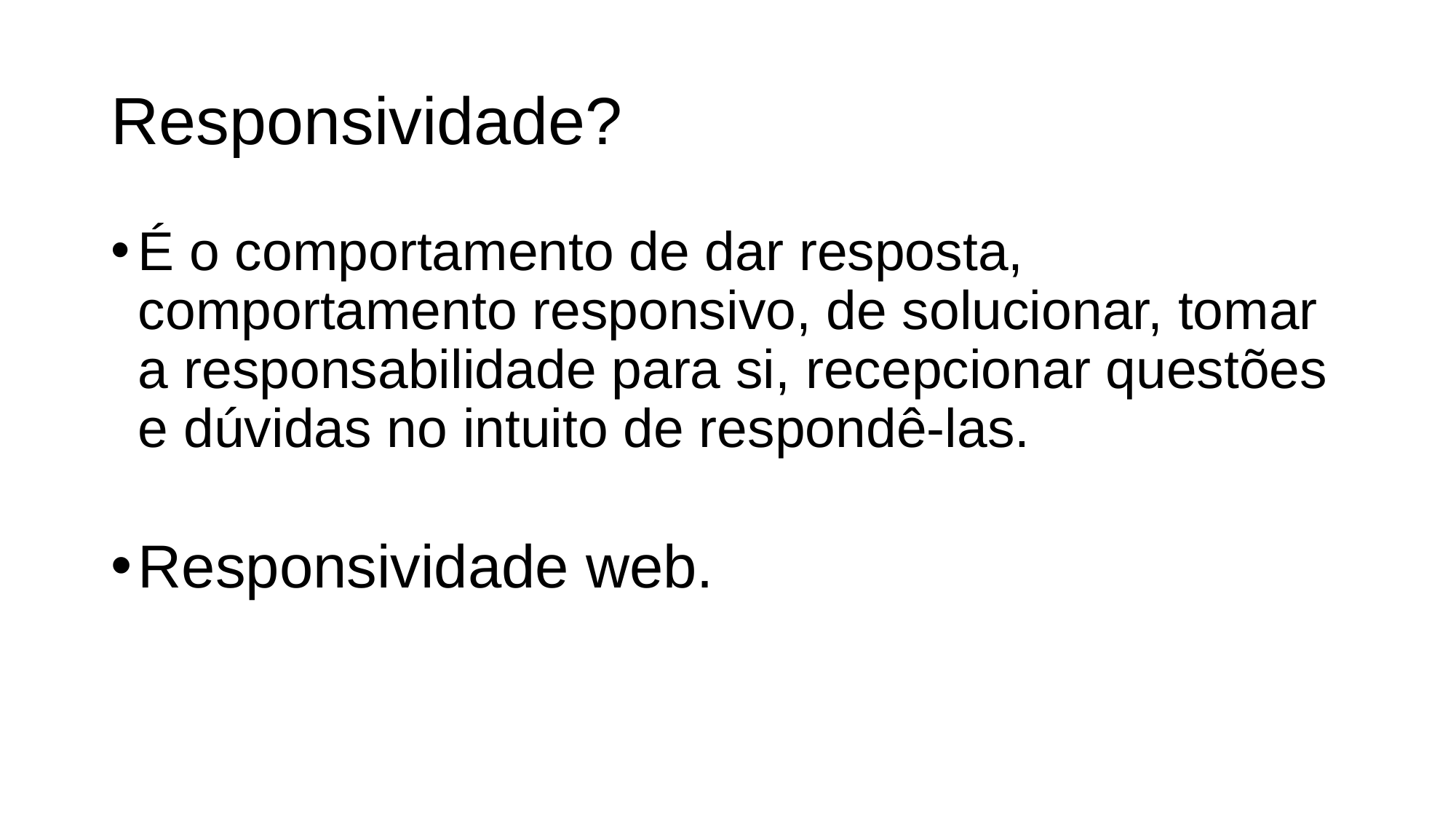

# Responsividade?
É o comportamento de dar resposta, comportamento responsivo, de solucionar, tomar a responsabilidade para si, recepcionar questões e dúvidas no intuito de respondê-las.

Responsividade web.